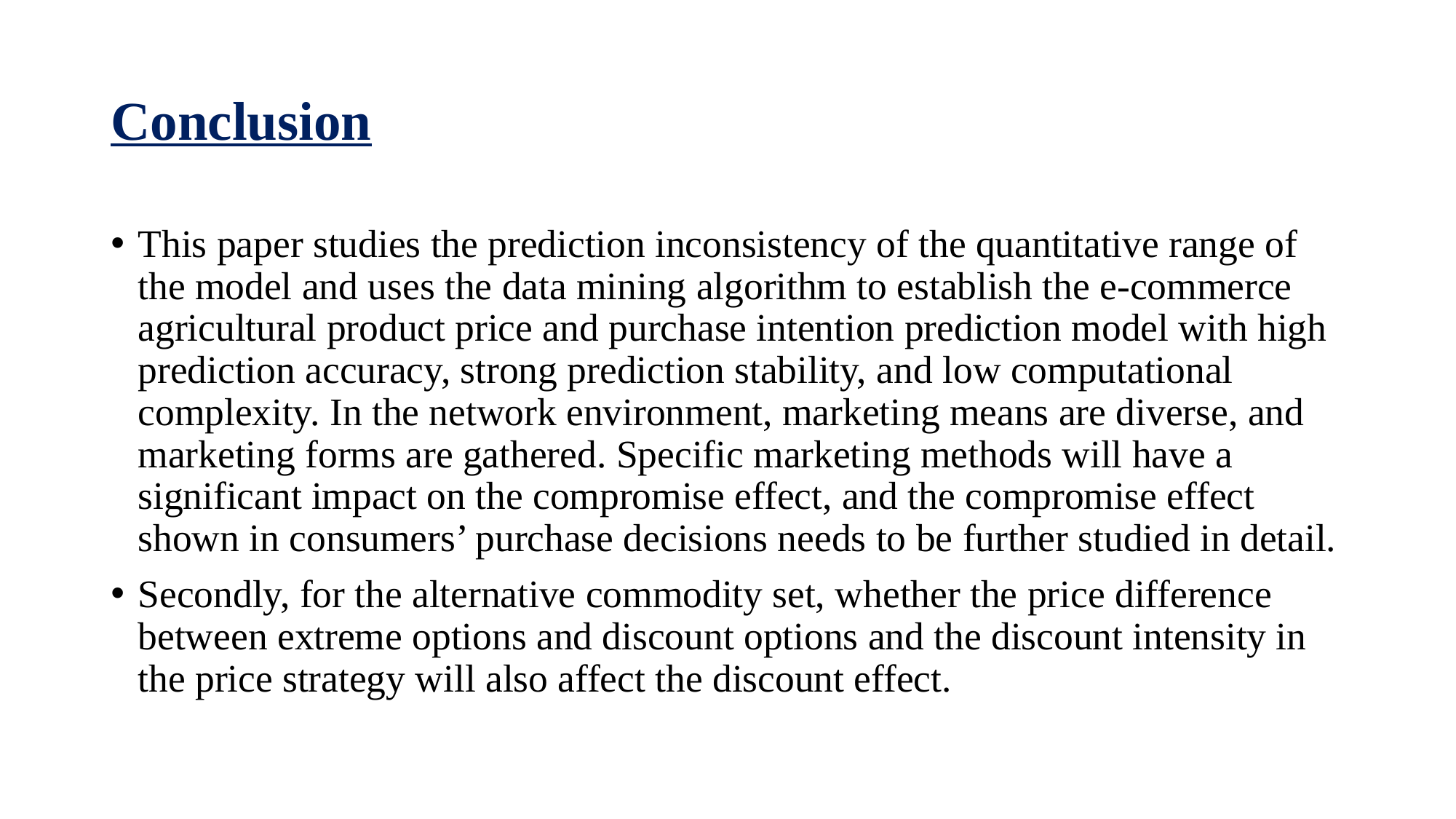

# Conclusion
This paper studies the prediction inconsistency of the quantitative range of the model and uses the data mining algorithm to establish the e-commerce agricultural product price and purchase intention prediction model with high prediction accuracy, strong prediction stability, and low computational complexity. In the network environment, marketing means are diverse, and marketing forms are gathered. Specific marketing methods will have a significant impact on the compromise effect, and the compromise effect shown in consumers’ purchase decisions needs to be further studied in detail.
Secondly, for the alternative commodity set, whether the price difference between extreme options and discount options and the discount intensity in the price strategy will also affect the discount effect.